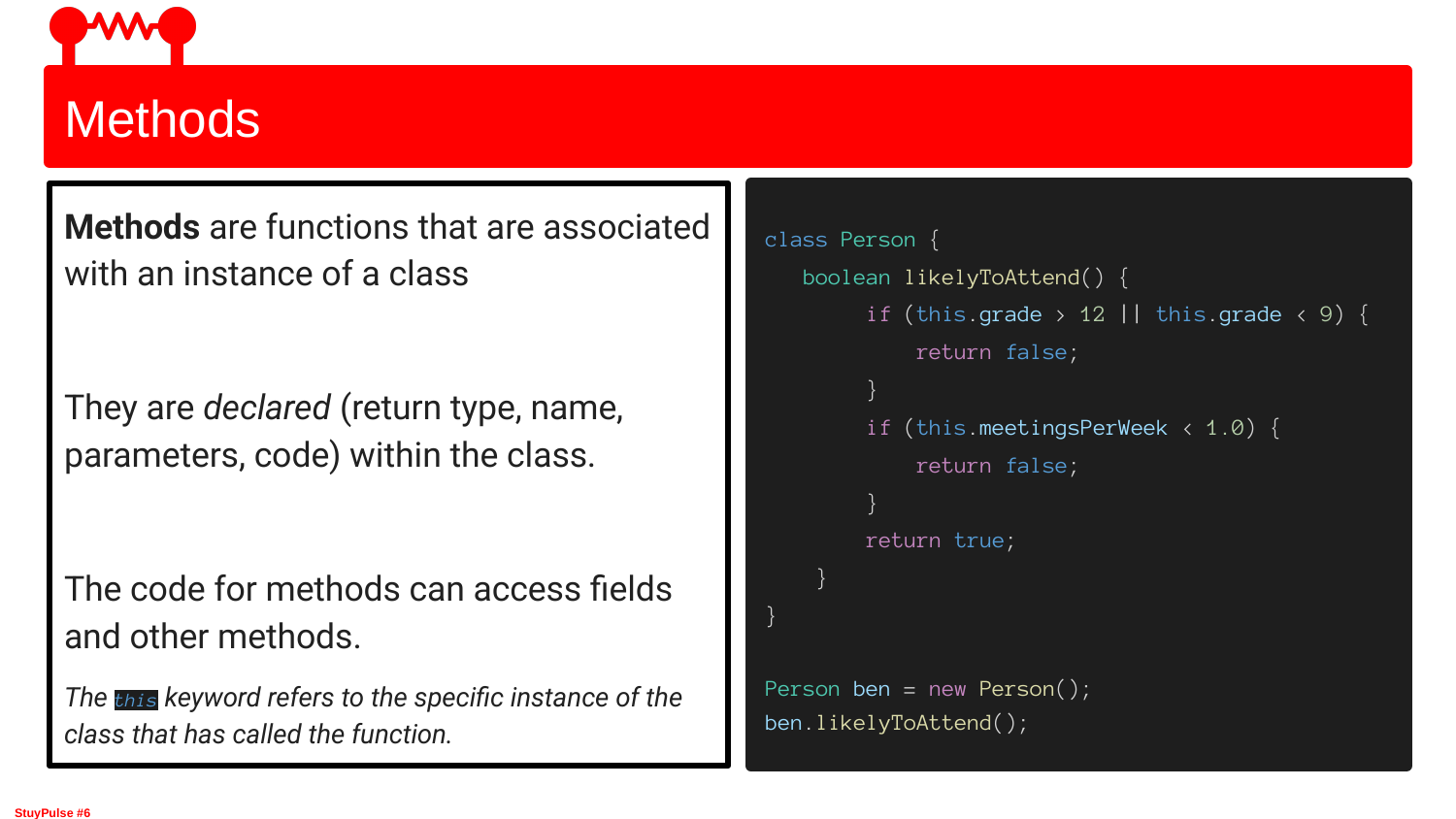

# Methods
Methods are functions that are associated with an instance of a class

They are declared (return type, name, parameters, code) within the class.

The code for methods can access fields and other methods.
The this keyword refers to the specific instance of the class that has called the function.
class Person {
   boolean likelyToAttend() {
        if (this.grade > 12 || this.grade < 9) {
            return false;
        }
        if (this.meetingsPerWeek < 1.0) {
            return false;
        }
        return true;
    }
}

Person ben = new Person();
ben.likelyToAttend();